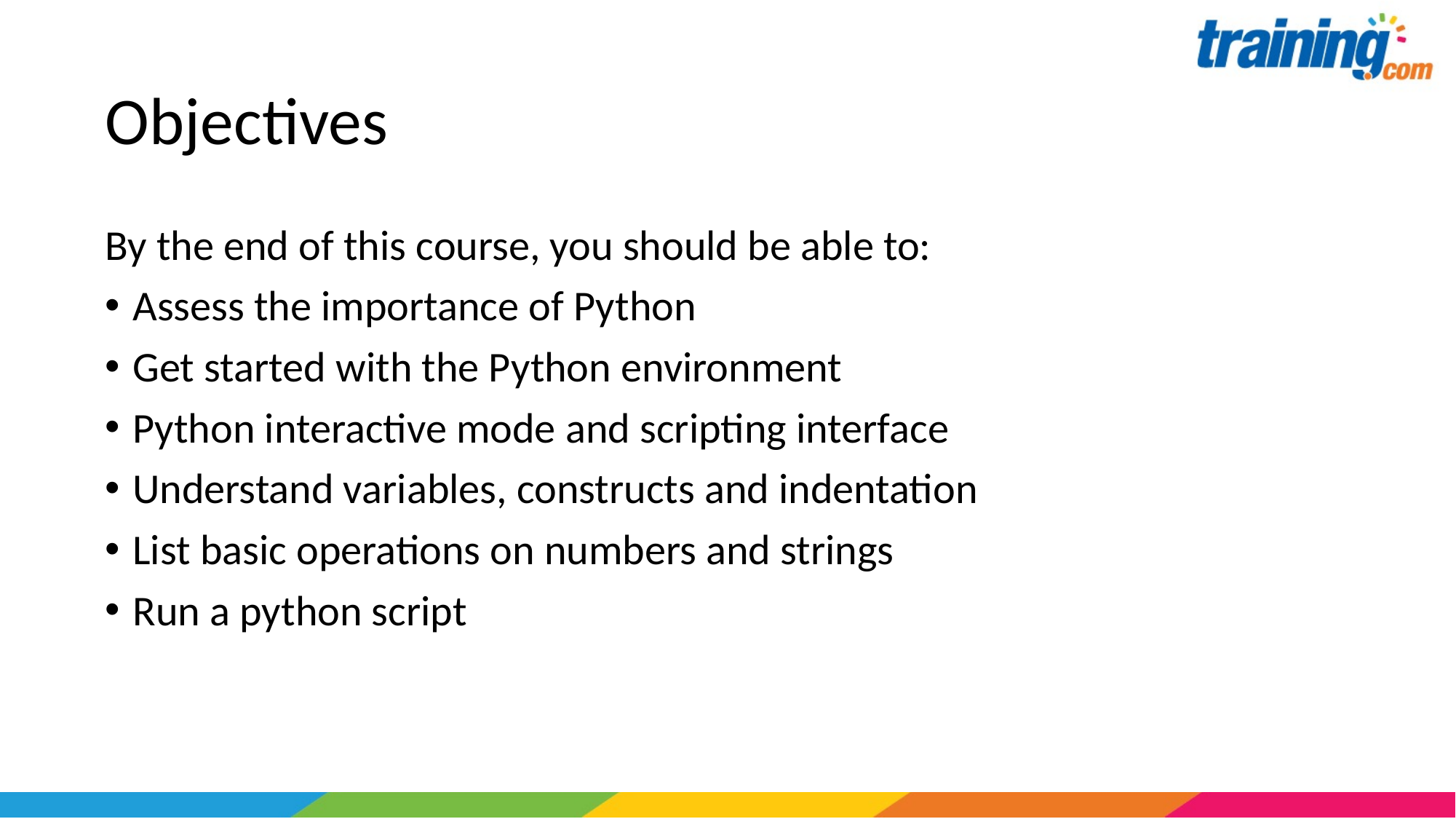

# Objectives
By the end of this course, you should be able to:
Assess the importance of Python
Get started with the Python environment
Python interactive mode and scripting interface
Understand variables, constructs and indentation
List basic operations on numbers and strings
Run a python script